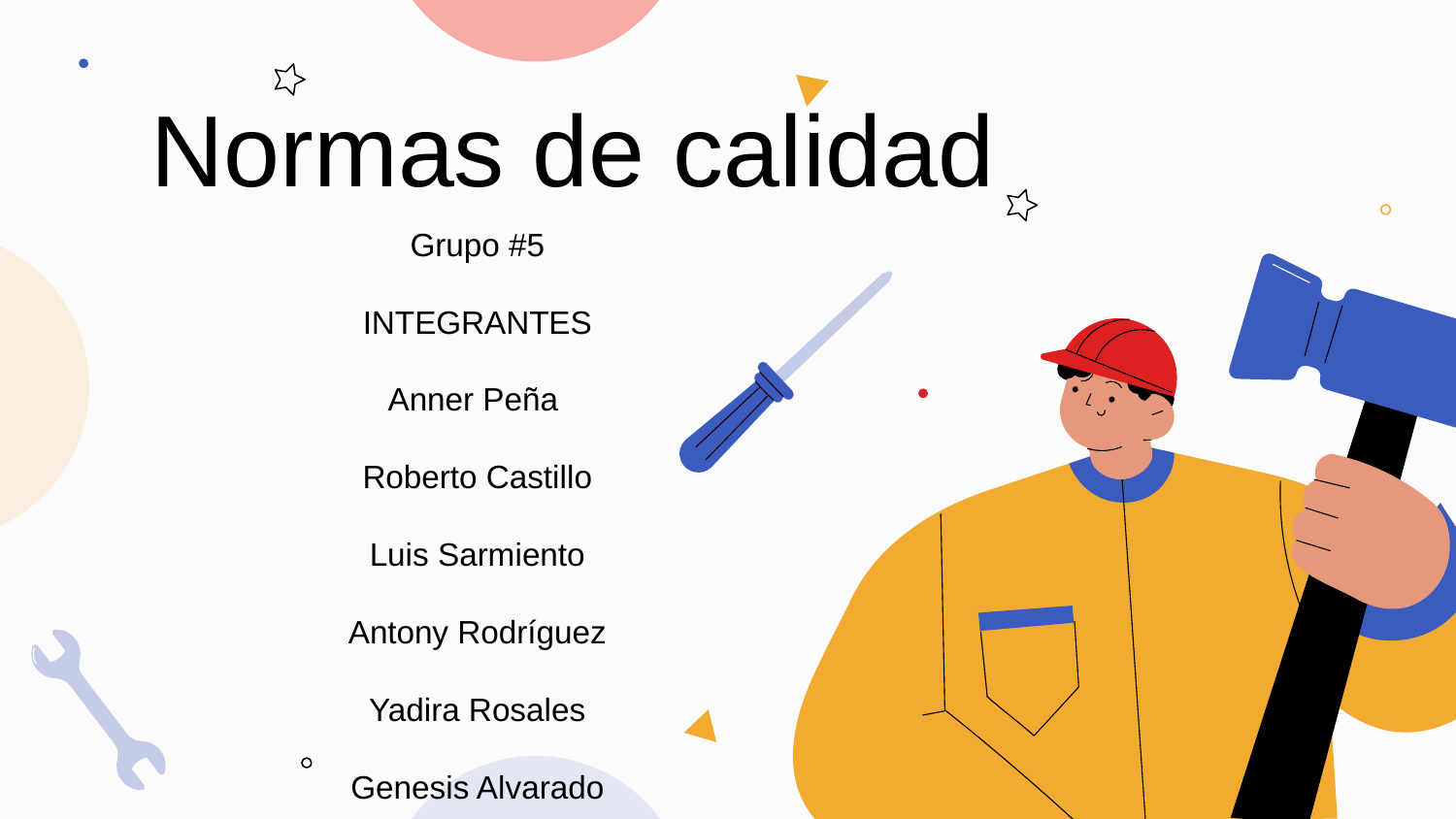

# Normas de calidad

Grupo #5

INTEGRANTES

Anner Peña

Roberto Castillo

Luis Sarmiento

Antony Rodríguez

Yadira Rosales

Genesis Alvarado